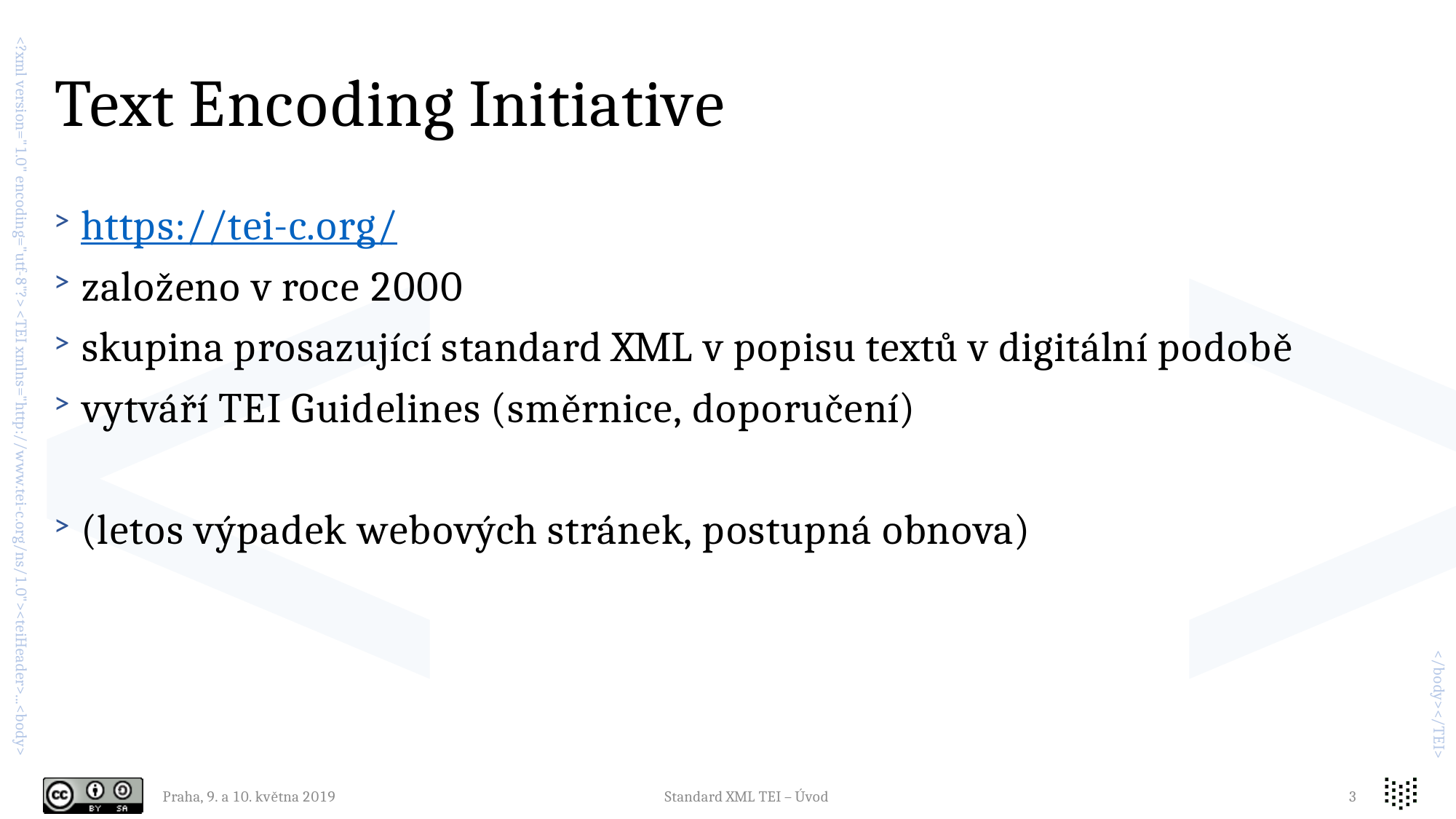

# Text Encoding Initiative
https://tei-c.org/
založeno v roce 2000
skupina prosazující standard XML v popisu textů v digitální podobě
vytváří TEI Guidelines (směrnice, doporučení)

(letos výpadek webových stránek, postupná obnova)
Praha, 9. a 10. května 2019
Standard XML TEI – Úvod
3